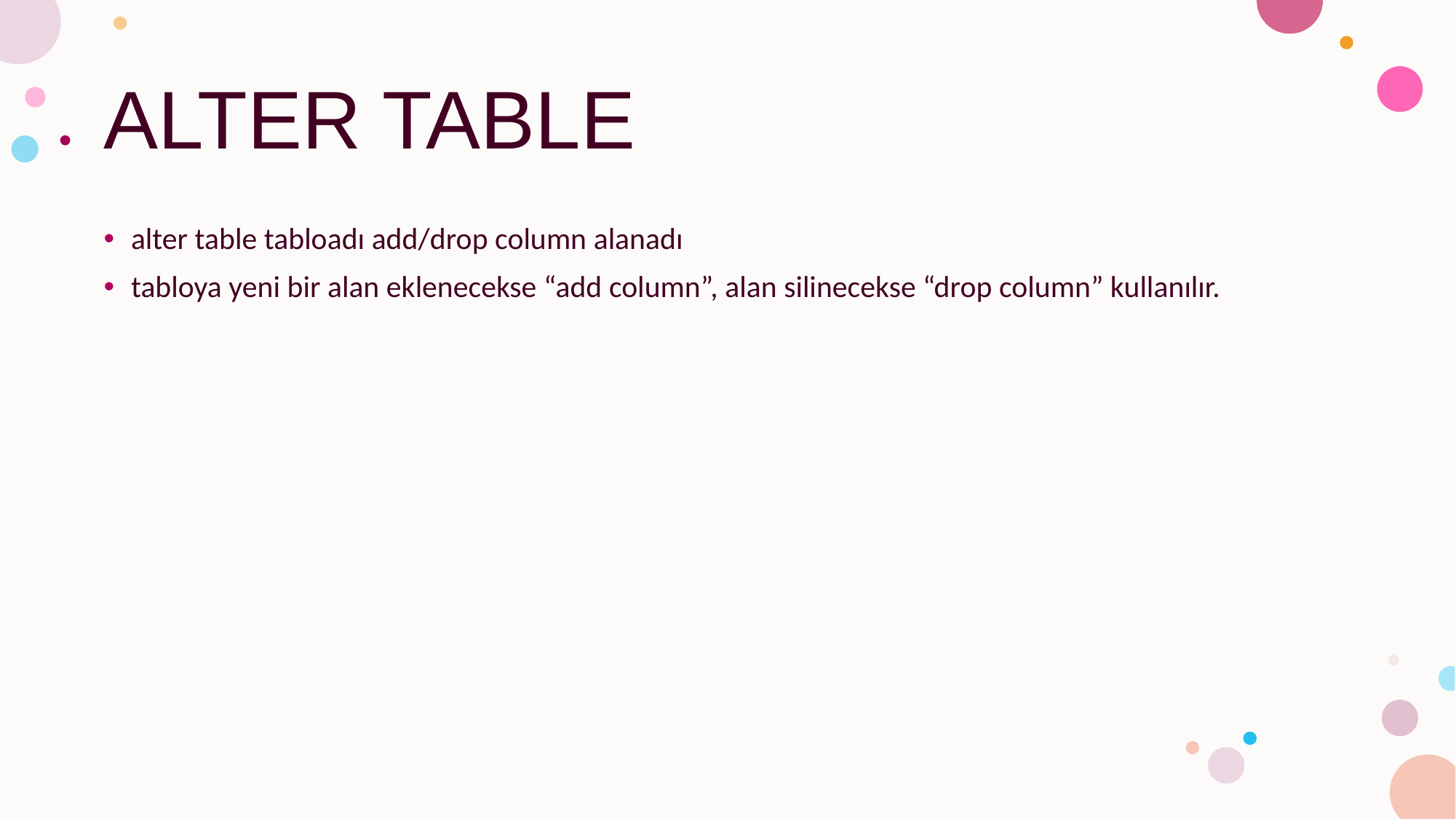

# ALTER TABLE
alter table tabloadı add/drop column alanadı
tabloya yeni bir alan eklenecekse “add column”, alan silinecekse “drop column” kullanılır.